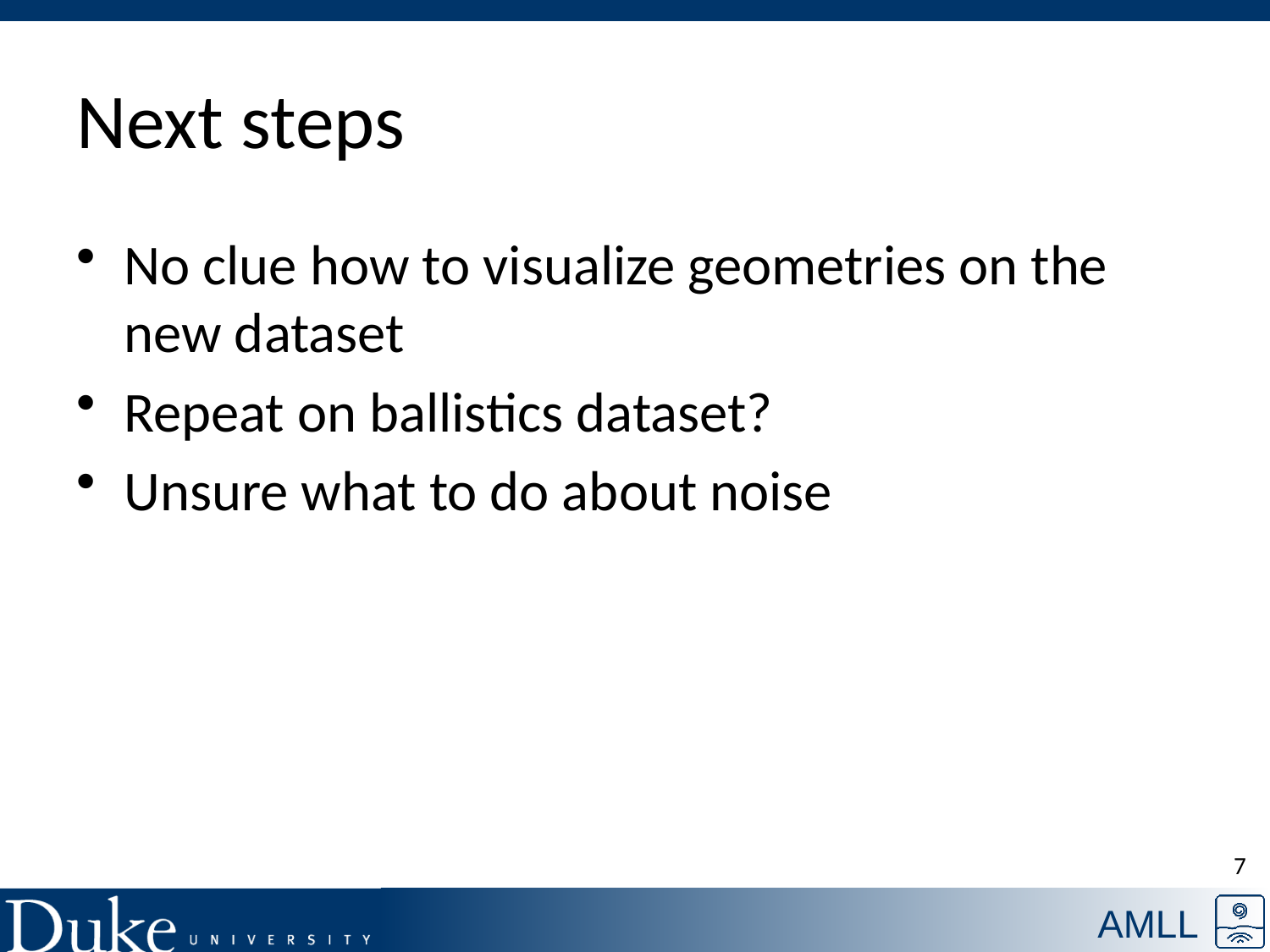

# Next steps
No clue how to visualize geometries on the new dataset
Repeat on ballistics dataset?
Unsure what to do about noise
7